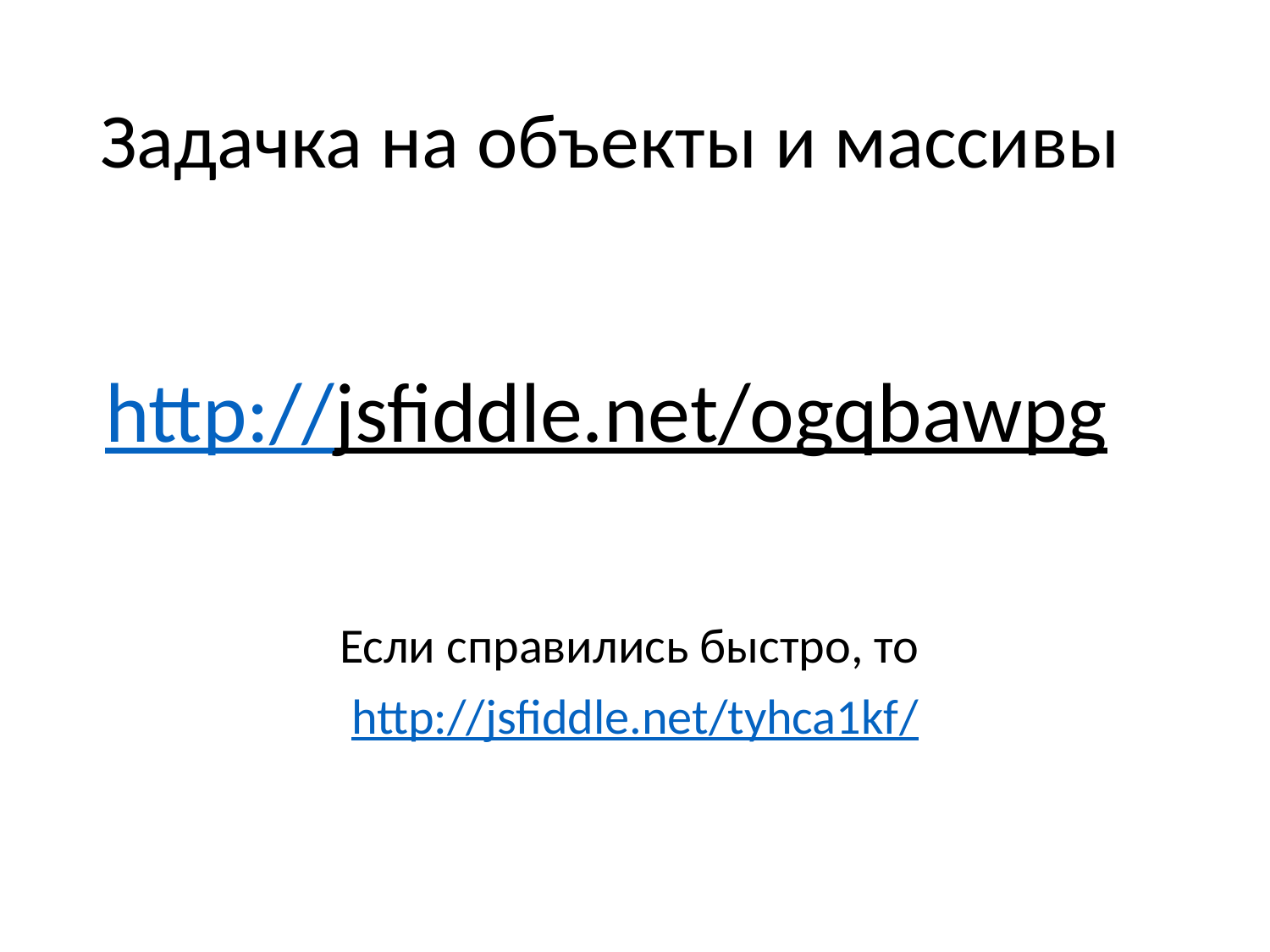

# Задачка на объекты и массивы
http://jsfiddle.net/ogqbawpg

Если справились быстро, то
http://jsfiddle.net/tyhca1kf/